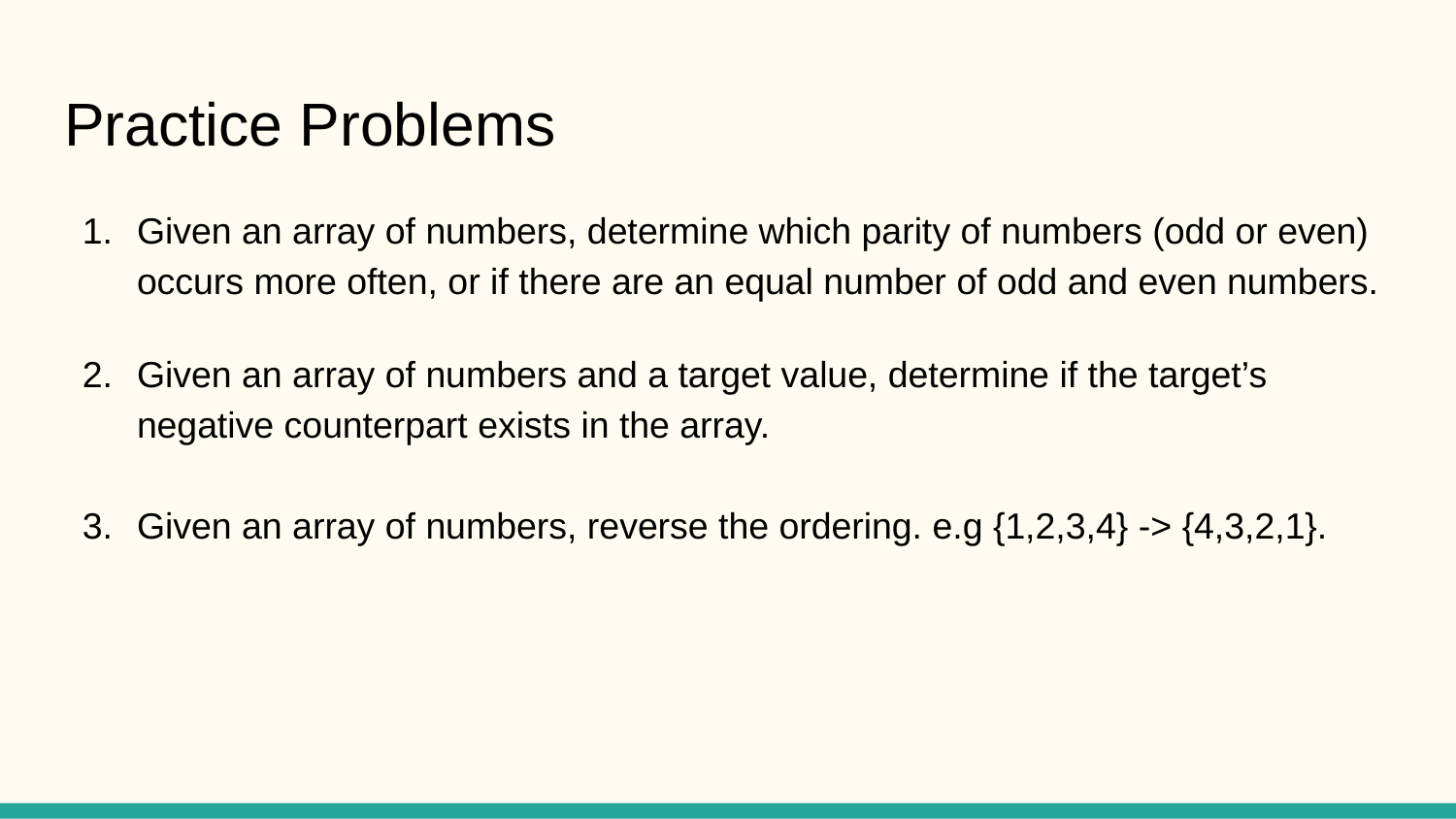

# Practice Problems
Given an array of numbers, determine which parity of numbers (odd or even) occurs more often, or if there are an equal number of odd and even numbers.
Given an array of numbers and a target value, determine if the target’s negative counterpart exists in the array.
Given an array of numbers, reverse the ordering. e.g {1,2,3,4} -> {4,3,2,1}.